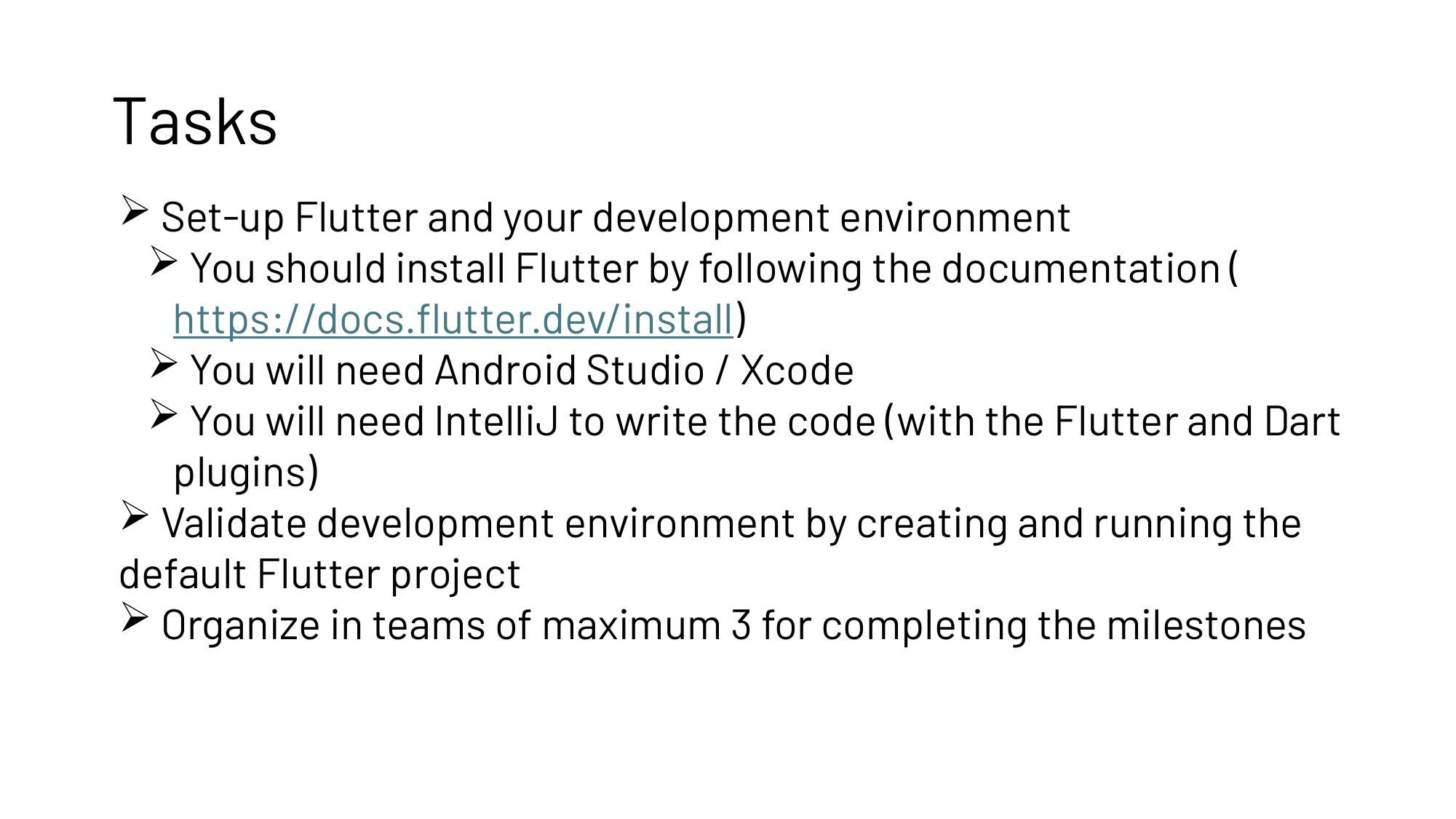

# Tasks
 Set-up Flutter and your development environment
 You should install Flutter by following the documentation (https://docs.flutter.dev/install)
 You will need Android Studio / Xcode
 You will need IntelliJ to write the code (with the Flutter and Dart plugins)
 Validate development environment by creating and running the default Flutter project
 Organize in teams of maximum 3 for completing the milestones